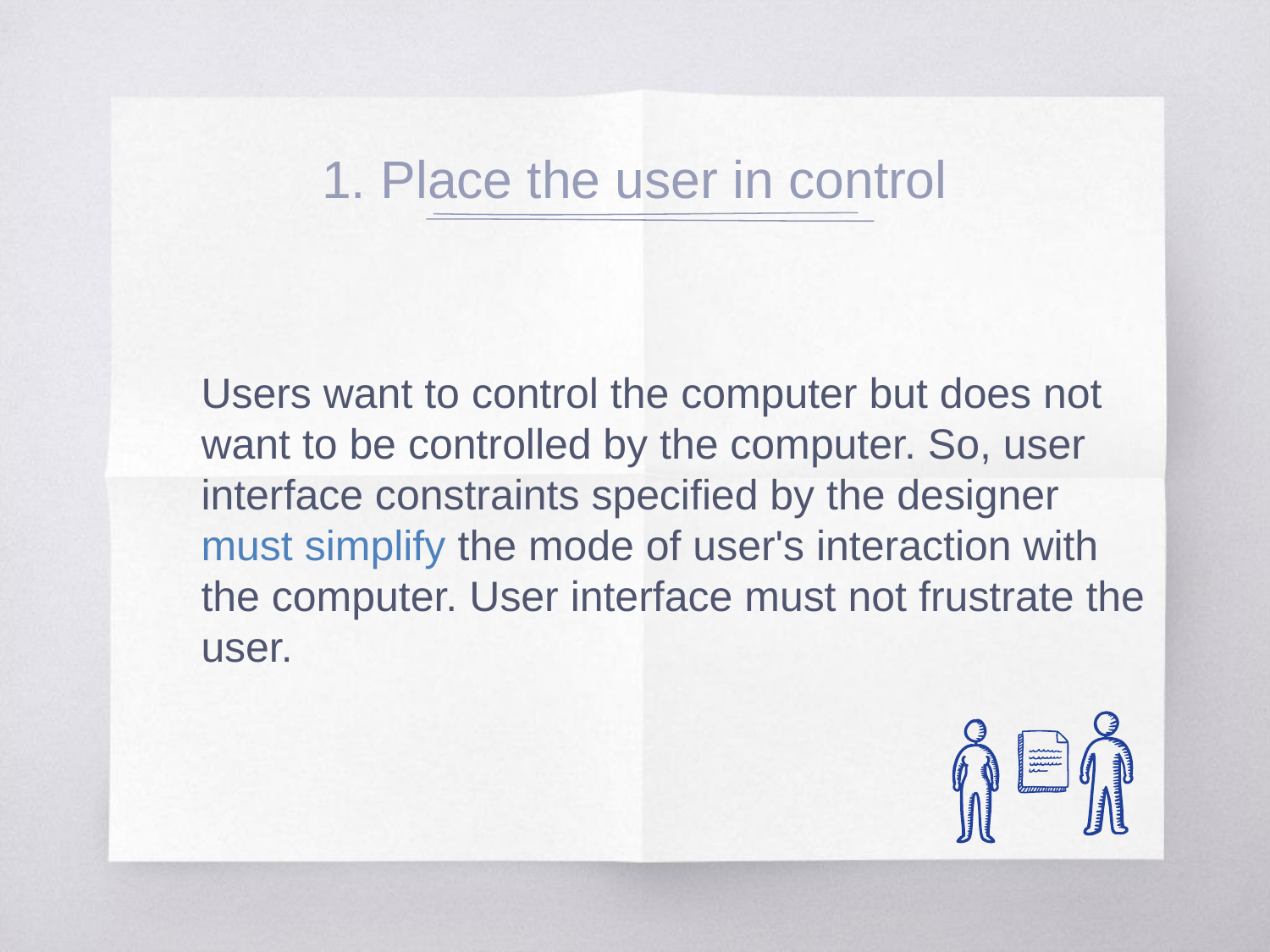

1. Place the user in control

Users want to control the computer but does not want to be controlled by the computer. So, user interface constraints specified by the designer must simplify the mode of user's interaction with the computer. User interface must not frustrate the user.